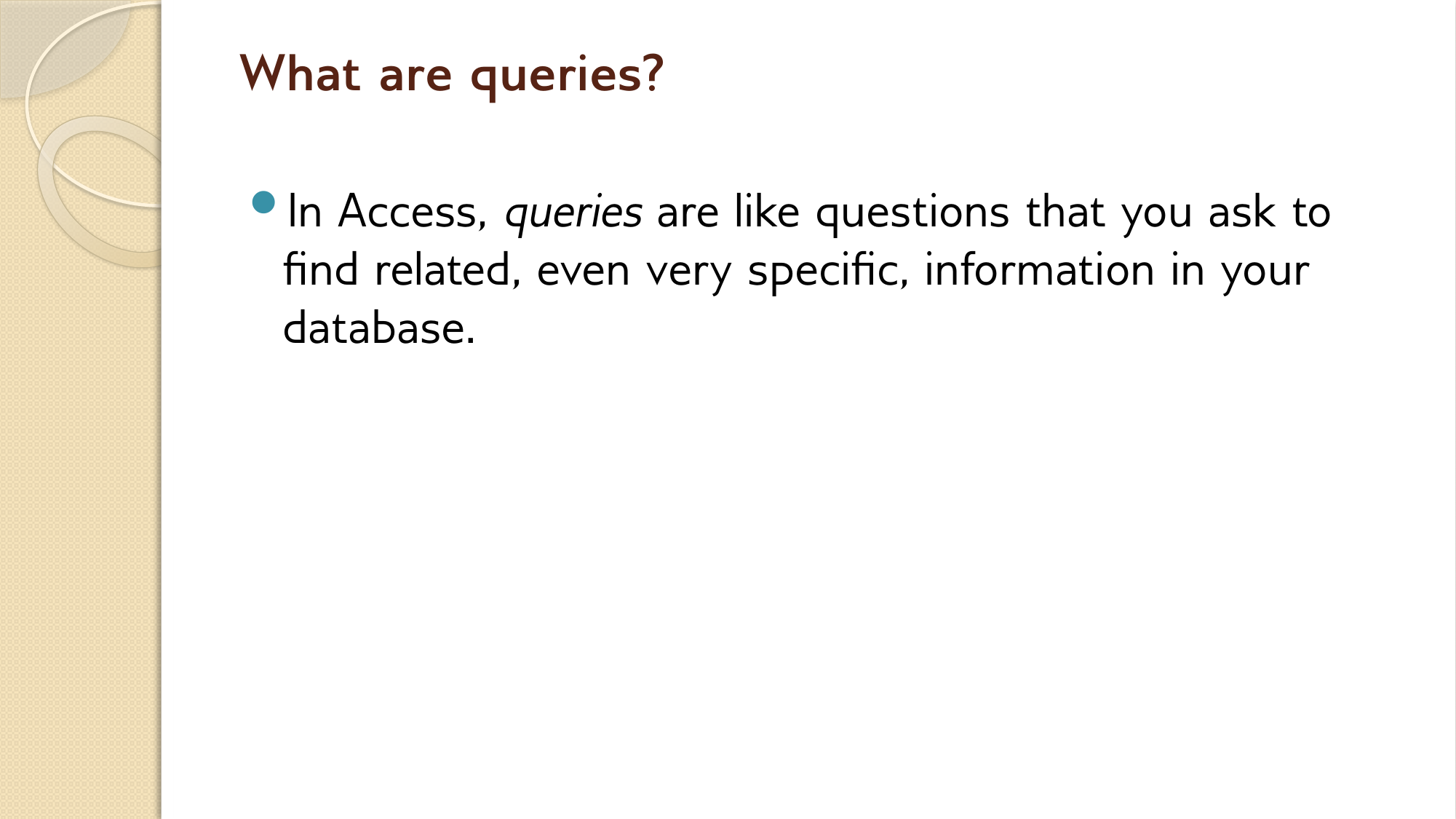

# What are queries?
In Access, queries are like questions that you ask to find related, even very specific, information in your database.